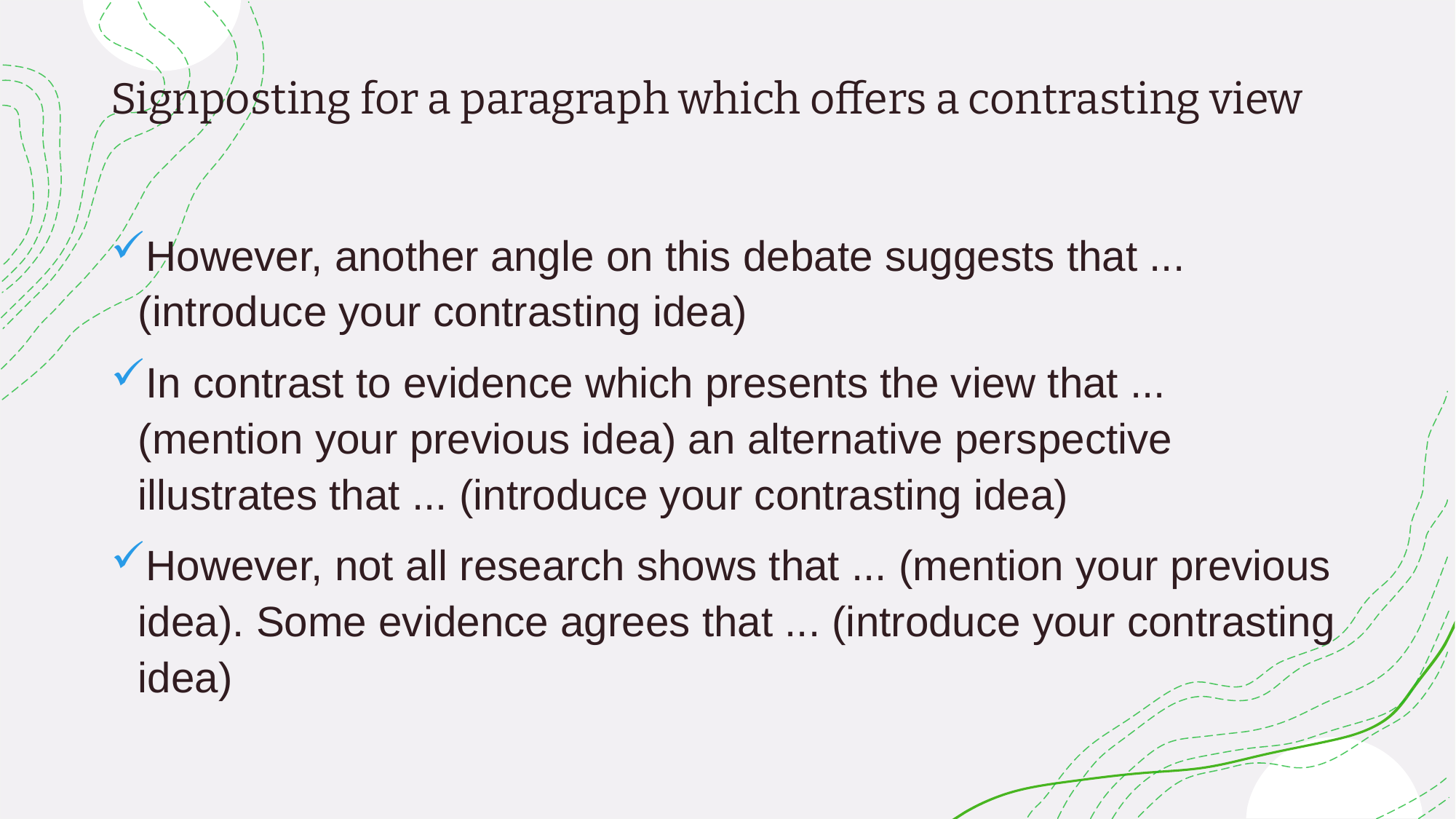

# Signposting for a paragraph which offers a contrasting view
However, another angle on this debate suggests that ... (introduce your contrasting idea)
In contrast to evidence which presents the view that ... (mention your previous idea) an alternative perspective illustrates that ... (introduce your contrasting idea)
However, not all research shows that ... (mention your previous idea). Some evidence agrees that ... (introduce your contrasting idea)